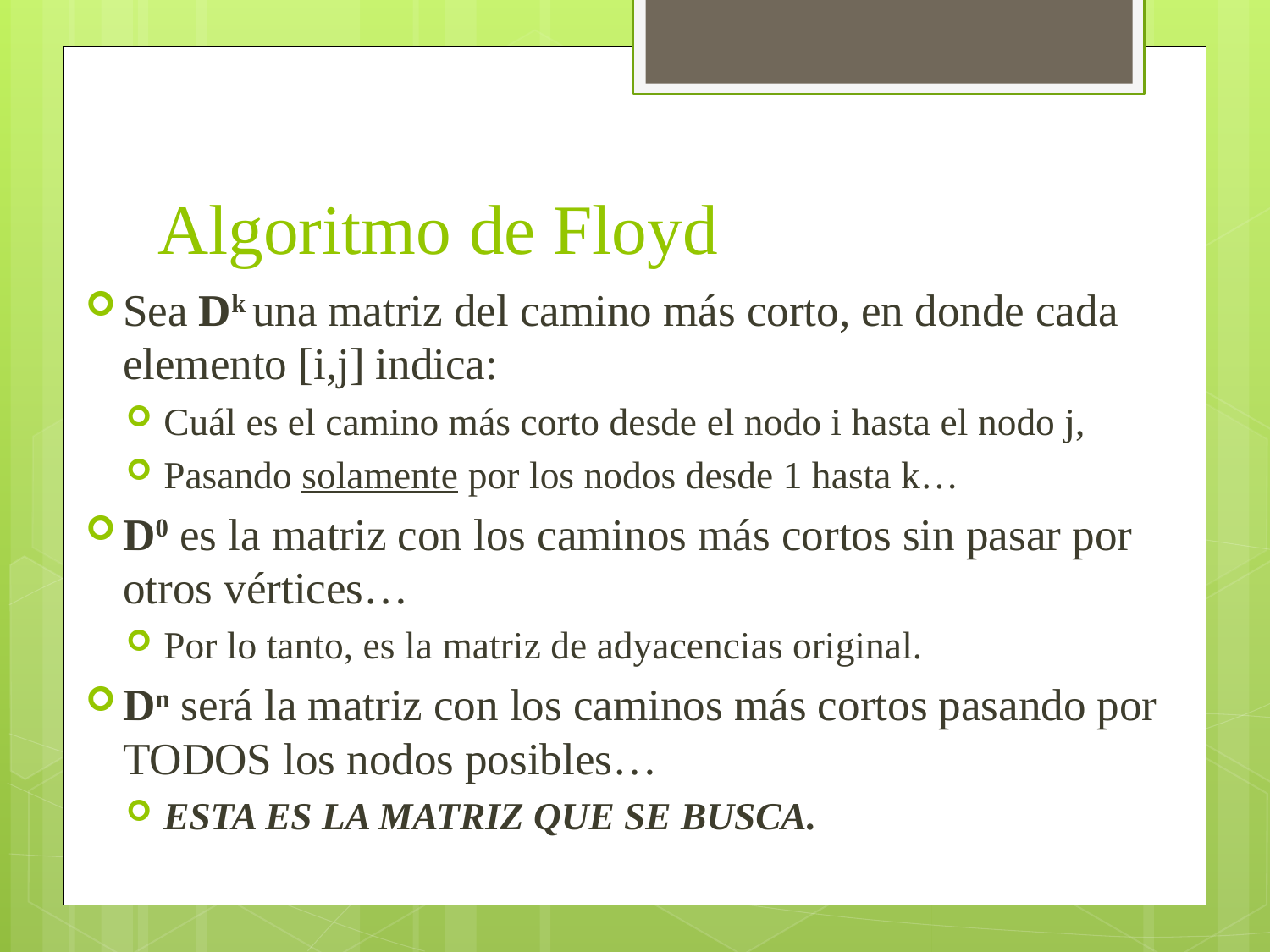

# Algoritmo de Floyd
Sea Dk una matriz del camino más corto, en donde cada elemento [i,j] indica:
Cuál es el camino más corto desde el nodo i hasta el nodo j,
Pasando solamente por los nodos desde 1 hasta k…
D0 es la matriz con los caminos más cortos sin pasar por otros vértices…
Por lo tanto, es la matriz de adyacencias original.
Dn será la matriz con los caminos más cortos pasando por TODOS los nodos posibles…
ESTA ES LA MATRIZ QUE SE BUSCA.